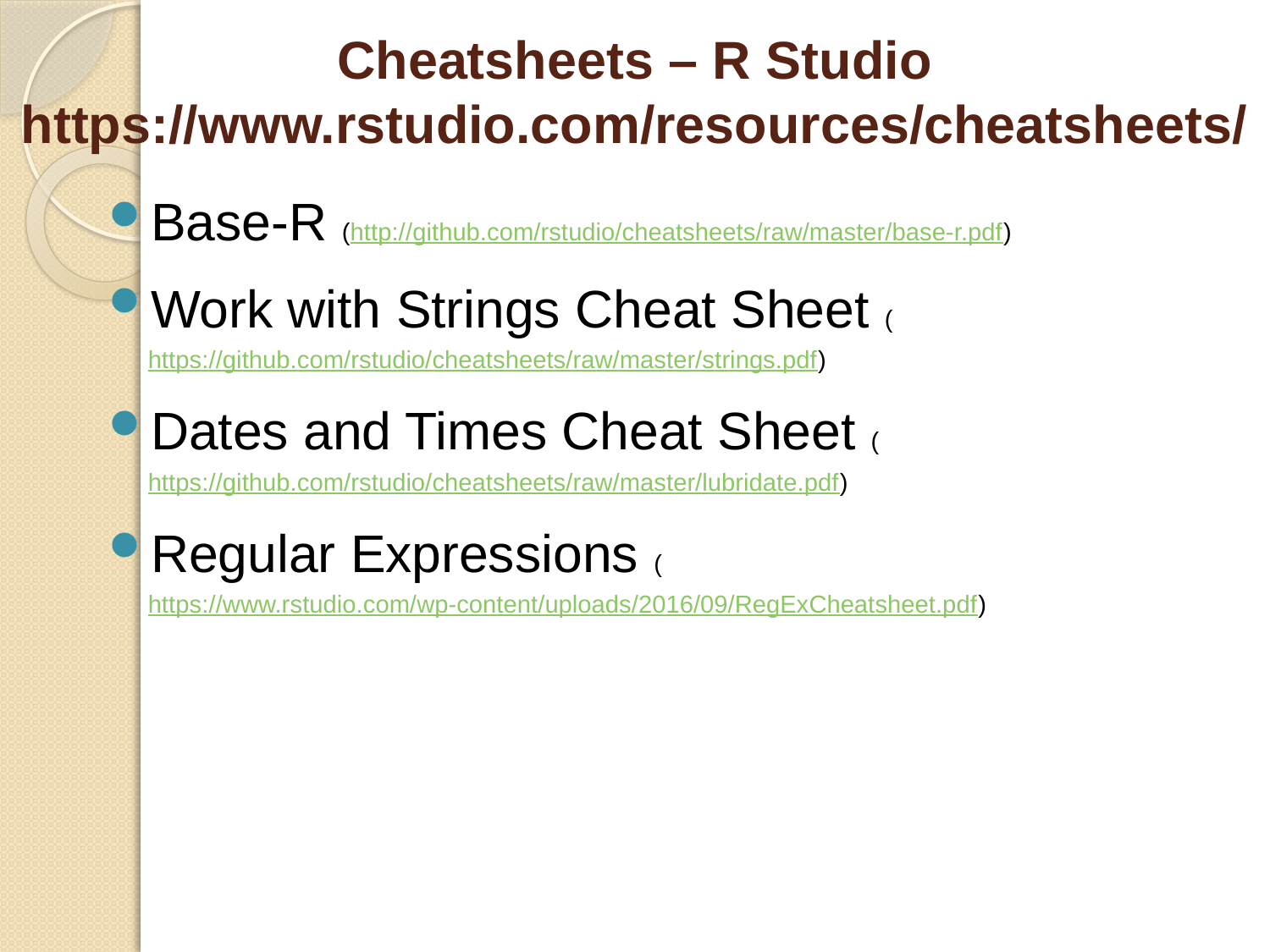

# Cheatsheets – R Studio https://www.rstudio.com/resources/cheatsheets/
Base-R (http://github.com/rstudio/cheatsheets/raw/master/base-r.pdf)
Work with Strings Cheat Sheet (https://github.com/rstudio/cheatsheets/raw/master/strings.pdf)
Dates and Times Cheat Sheet (https://github.com/rstudio/cheatsheets/raw/master/lubridate.pdf)
Regular Expressions (https://www.rstudio.com/wp-content/uploads/2016/09/RegExCheatsheet.pdf)